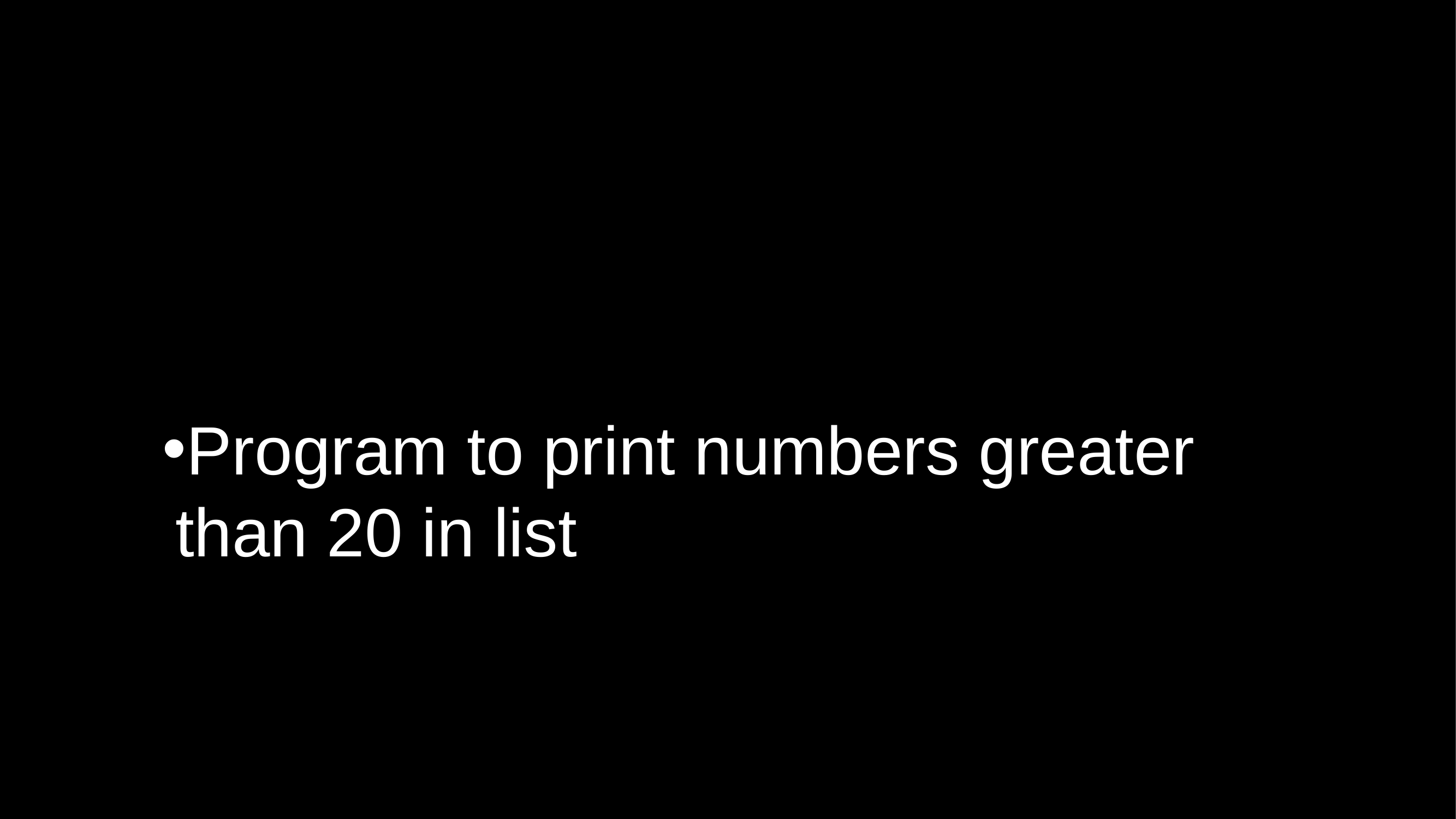

#
Program to print numbers greater than 20 in list